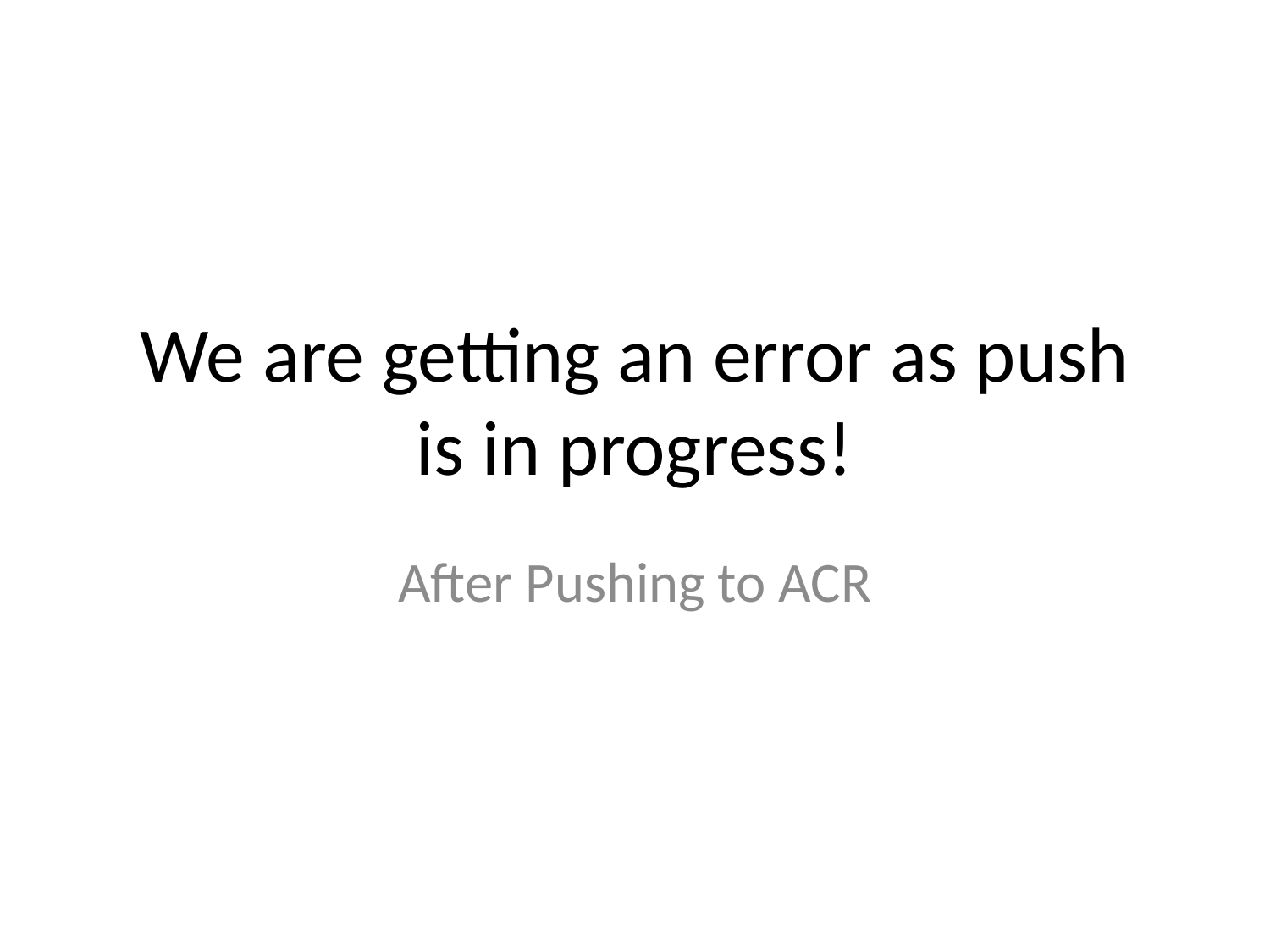

# We are getting an error as push is in progress!
After Pushing to ACR